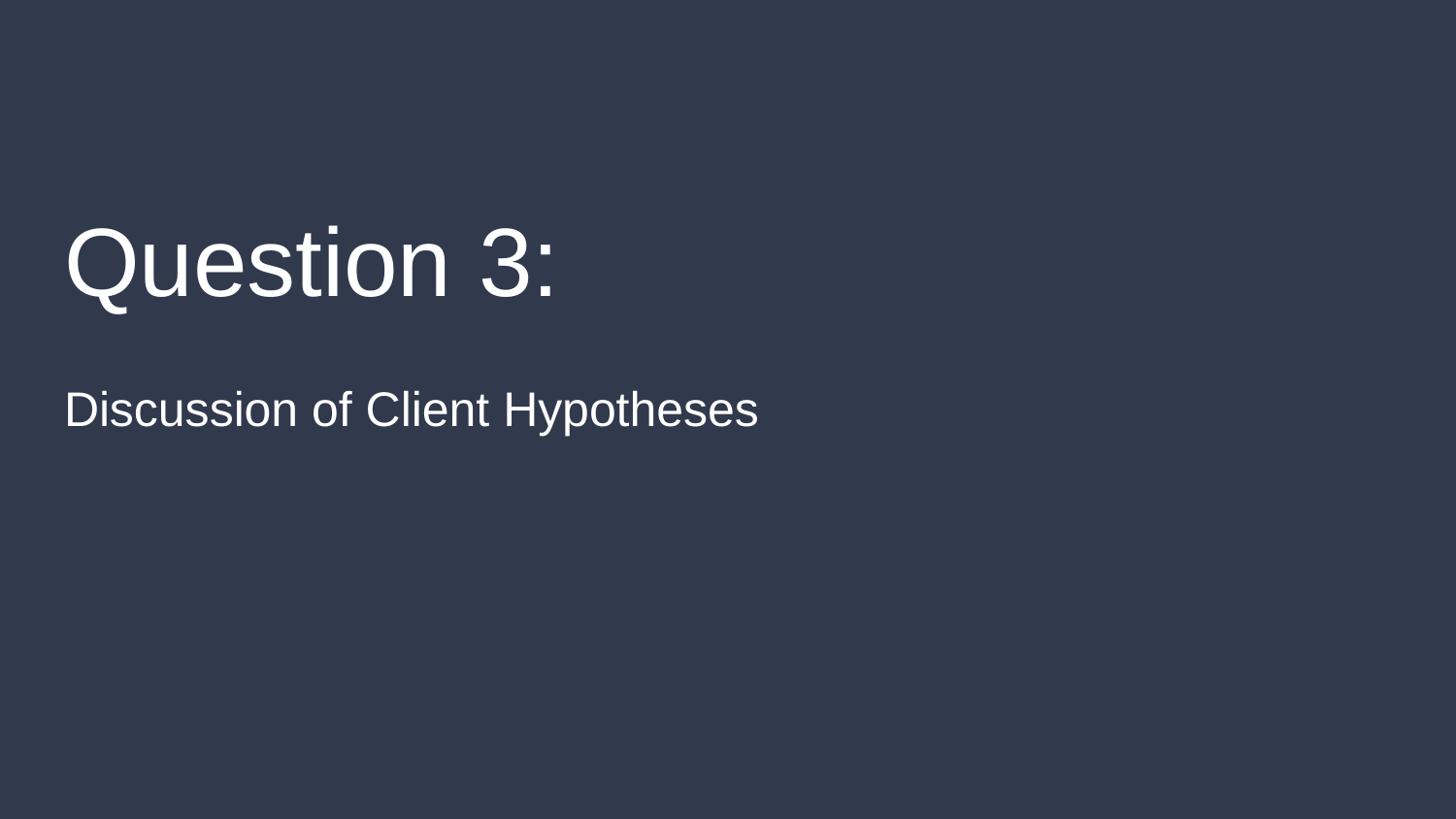

# Question 3:
Discussion of Client Hypotheses